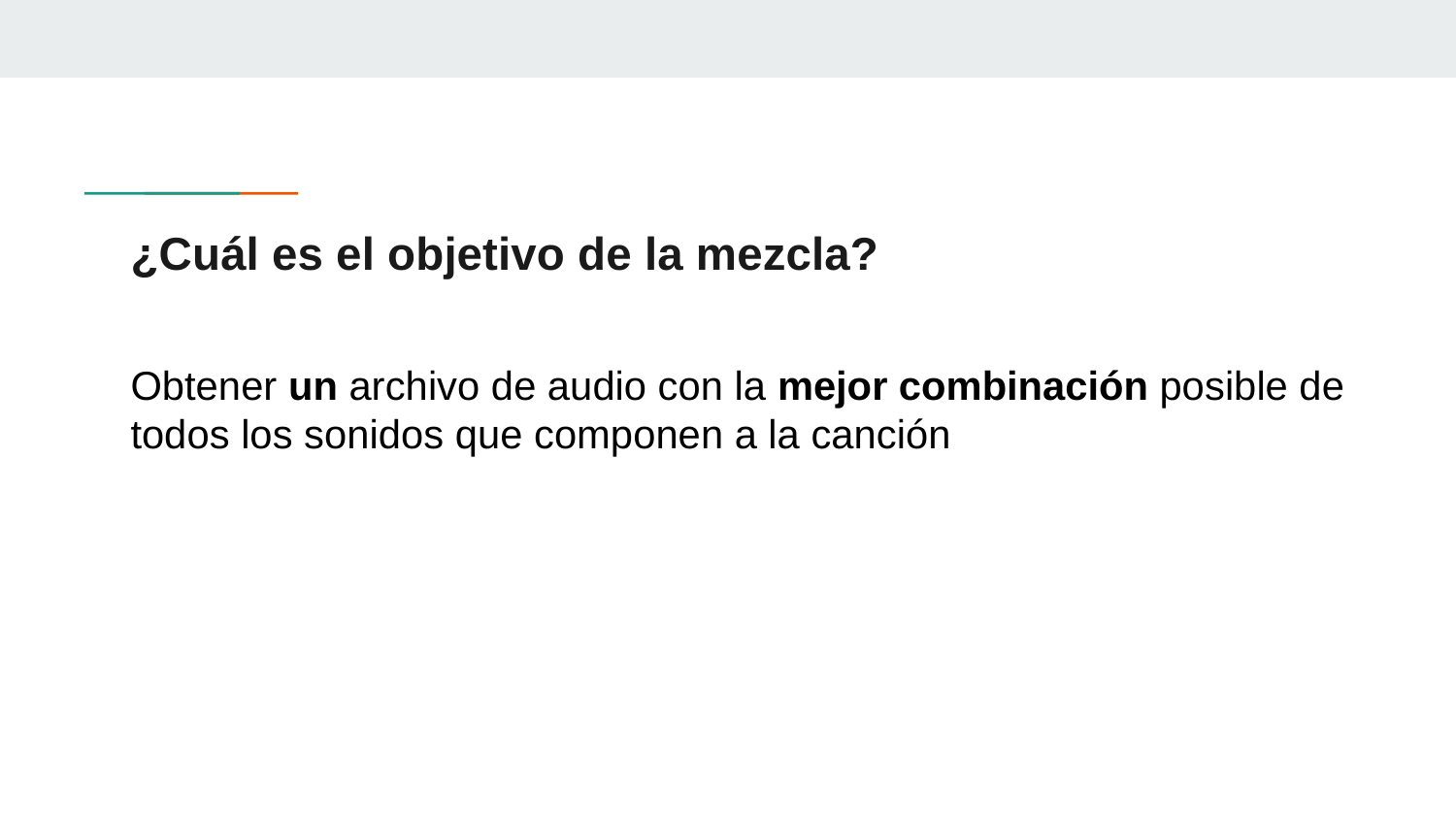

# ¿Cuál es el objetivo de la mezcla?
Obtener un archivo de audio con la mejor combinación posible de todos los sonidos que componen a la canción